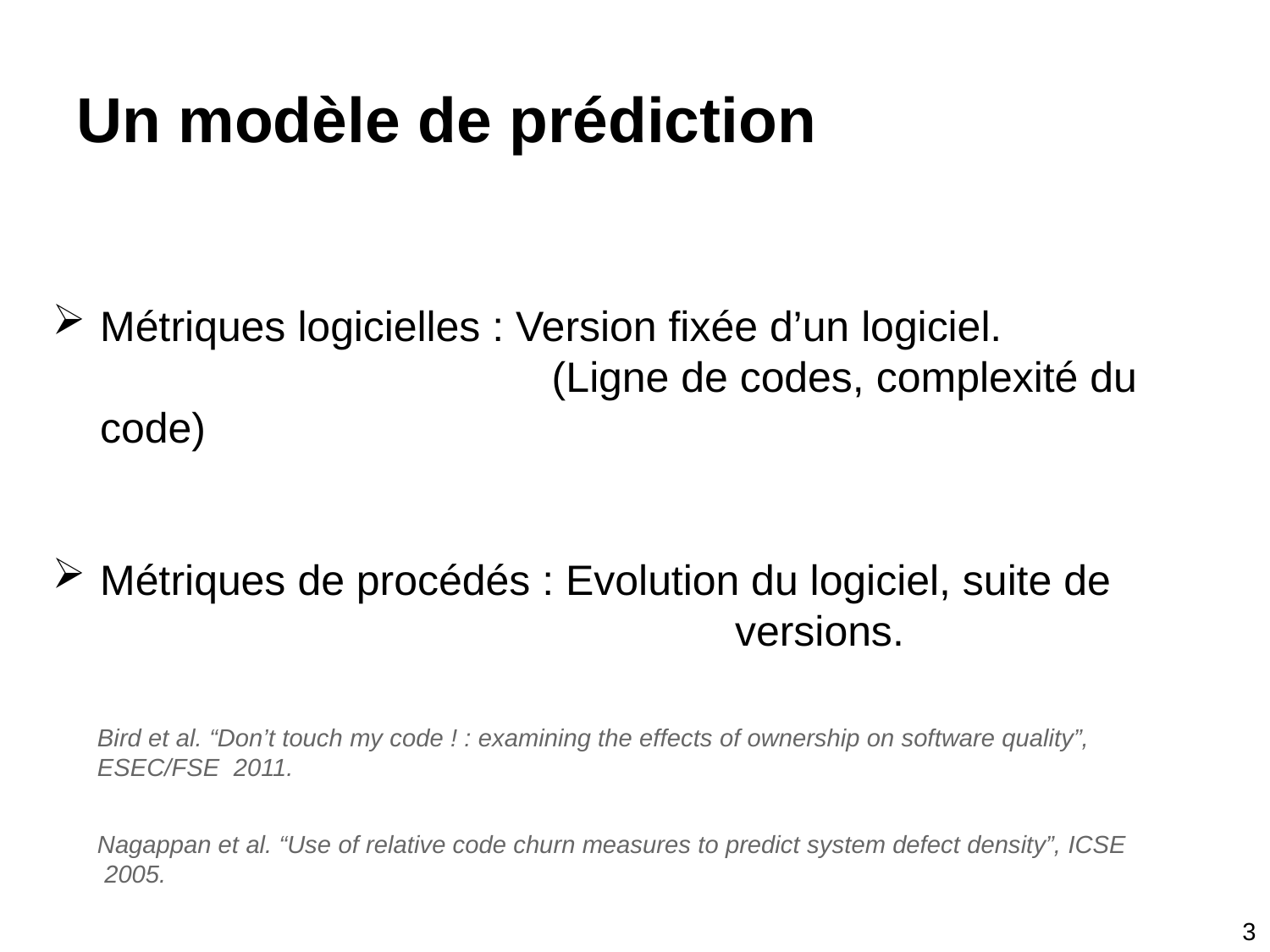

# Un modèle de prédiction
Métriques logicielles : Version fixée d’un logiciel.
			      (Ligne de codes, complexité du code)

Métriques de procédés : Evolution du logiciel, suite de 					versions.

Bird et al. “Don’t touch my code ! : examining the effects of ownership on software quality”, ESEC/FSE  2011.
Nagappan et al. “Use of relative code churn measures to predict system defect density”, ICSE  2005.
3